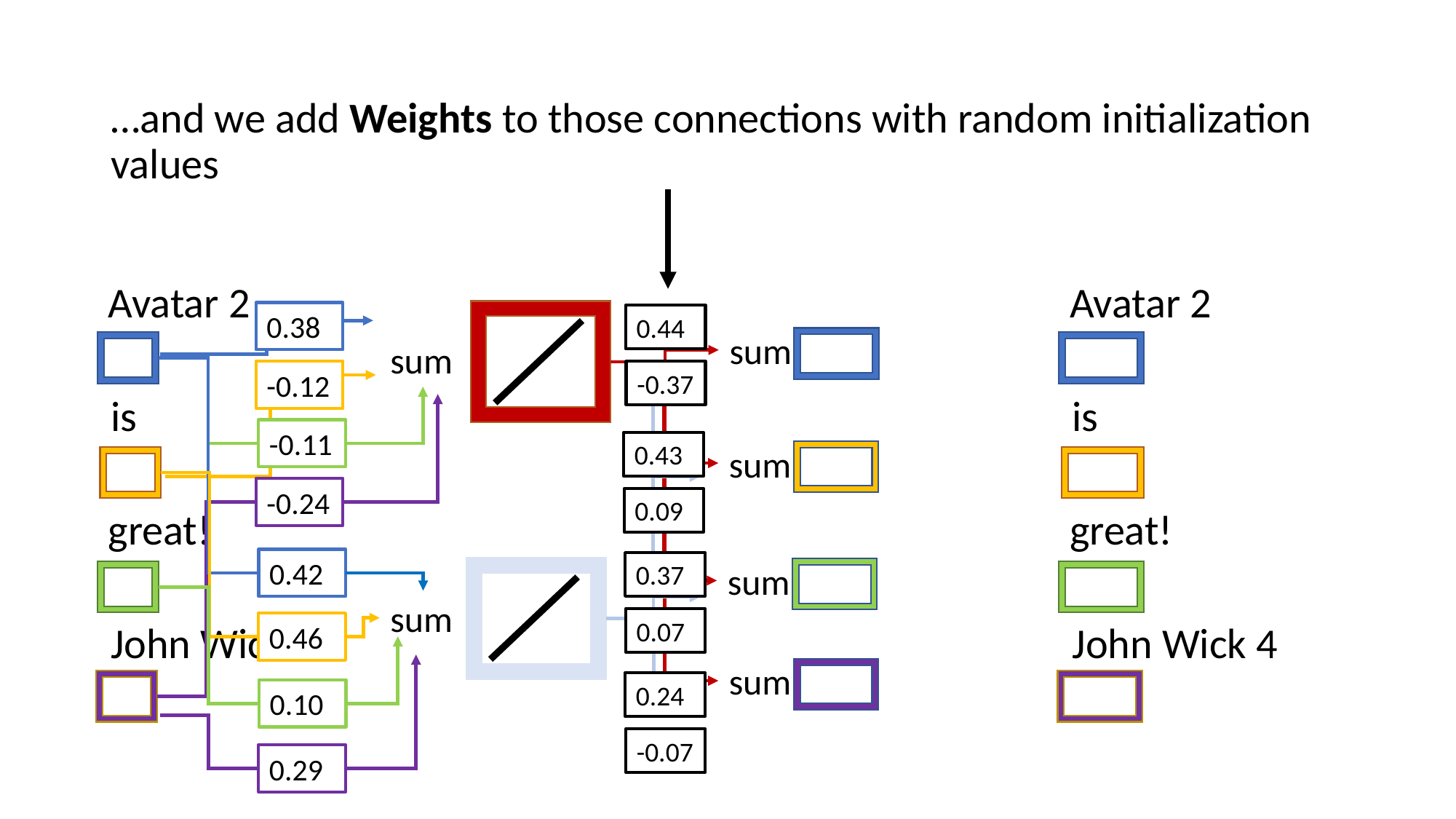

…and we add Weights to those connections with random initialization values
Avatar 2
Avatar 2

0.38
0.44
sum

sum
-0.12
-0.37
is
is
-0.11
0.43
sum

-0.24
0.09
great!
great!
0.42
0.37
sum

sum
0.07
John Wick 4
John Wick 4
0.46
sum

0.24
0.10
-0.07
0.29